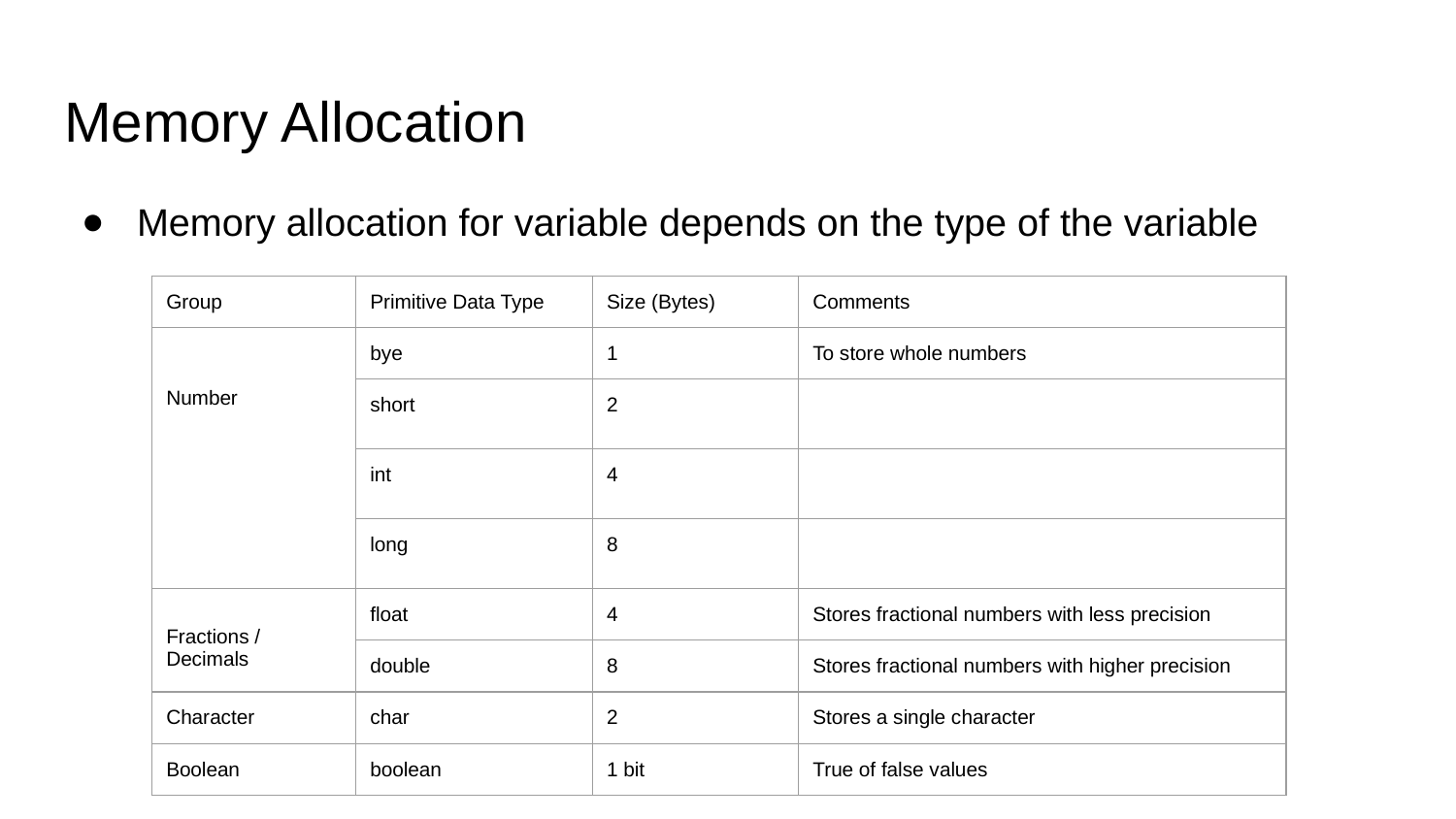

# Memory Allocation
Memory allocation for variable depends on the type of the variable
| Group | Primitive Data Type | Size (Bytes) | Comments |
| --- | --- | --- | --- |
| Number | bye | 1 | To store whole numbers |
|  | short | 2 |  |
|  | int | 4 |  |
|  | long | 8 |  |
| Fractions / Decimals | float | 4 | Stores fractional numbers with less precision |
|  | double | 8 | Stores fractional numbers with higher precision |
| Character | char | 2 | Stores a single character |
| Boolean | boolean | 1 bit | True of false values |